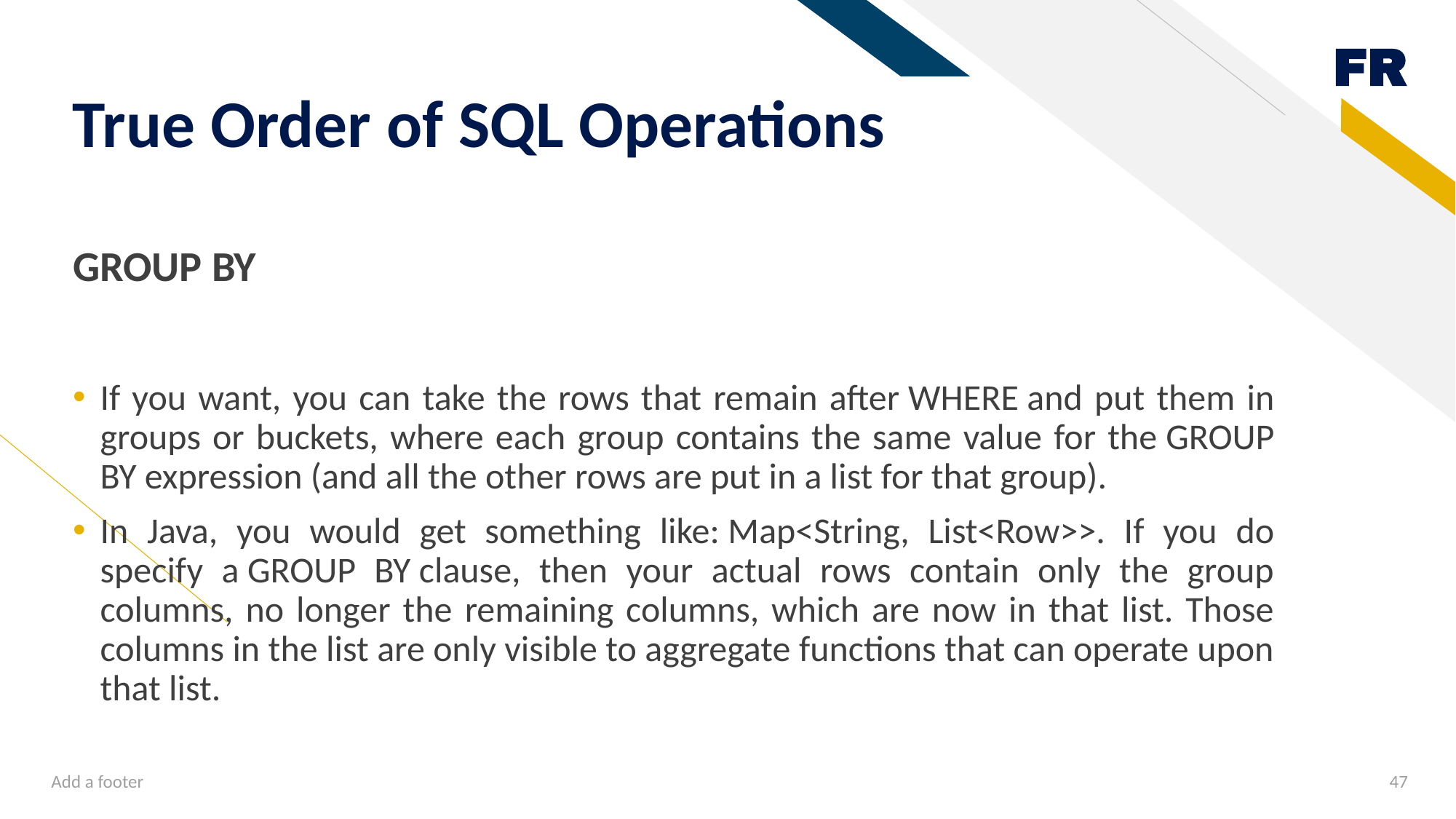

# True Order of SQL Operations
GROUP BY

If you want, you can take the rows that remain after WHERE and put them in groups or buckets, where each group contains the same value for the GROUP BY expression (and all the other rows are put in a list for that group).
In Java, you would get something like: Map<String, List<Row>>. If you do specify a GROUP BY clause, then your actual rows contain only the group columns, no longer the remaining columns, which are now in that list. Those columns in the list are only visible to aggregate functions that can operate upon that list.
Add a footer
47